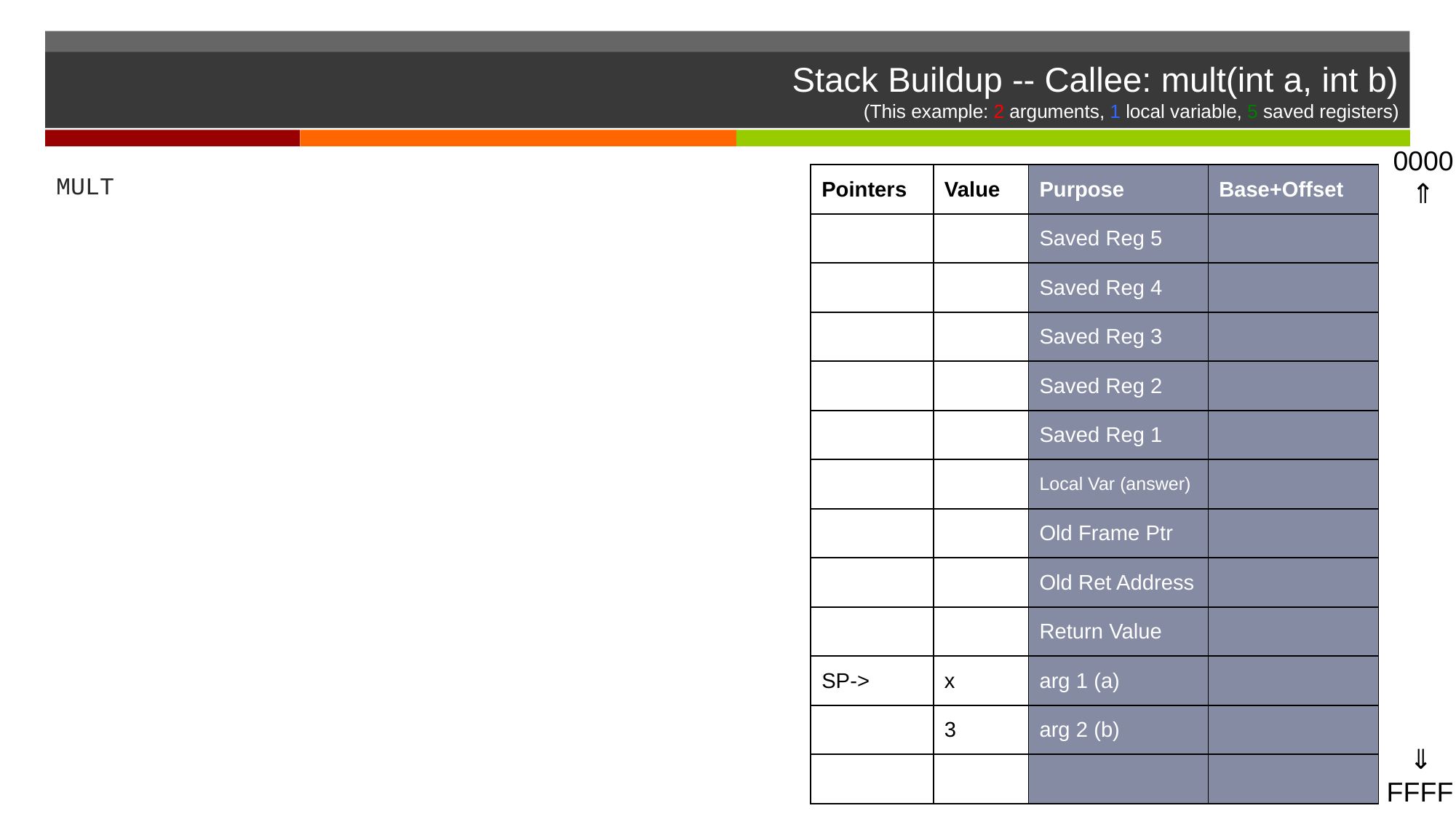

# Stack Buildup -- Callee: mult(int a, int b) (This example: 2 arguments, 1 local variable, 5 saved registers)
0000
⇑
MULT

| Pointers | Value | Purpose | Base+Offset |
| --- | --- | --- | --- |
|  |  | Saved Reg 5 |  |
|  |  | Saved Reg 4 |  |
|  |  | Saved Reg 3 |  |
|  |  | Saved Reg 2 |  |
|  |  | Saved Reg 1 |  |
|  |  | Local Var (answer) |  |
|  |  | Old Frame Ptr |  |
|  |  | Old Ret Address |  |
|  |  | Return Value |  |
| SP-> | x | arg 1 (a) |  |
|  | 3 | arg 2 (b) |  |
|  |  |  |  |
   ⇓
FFFF